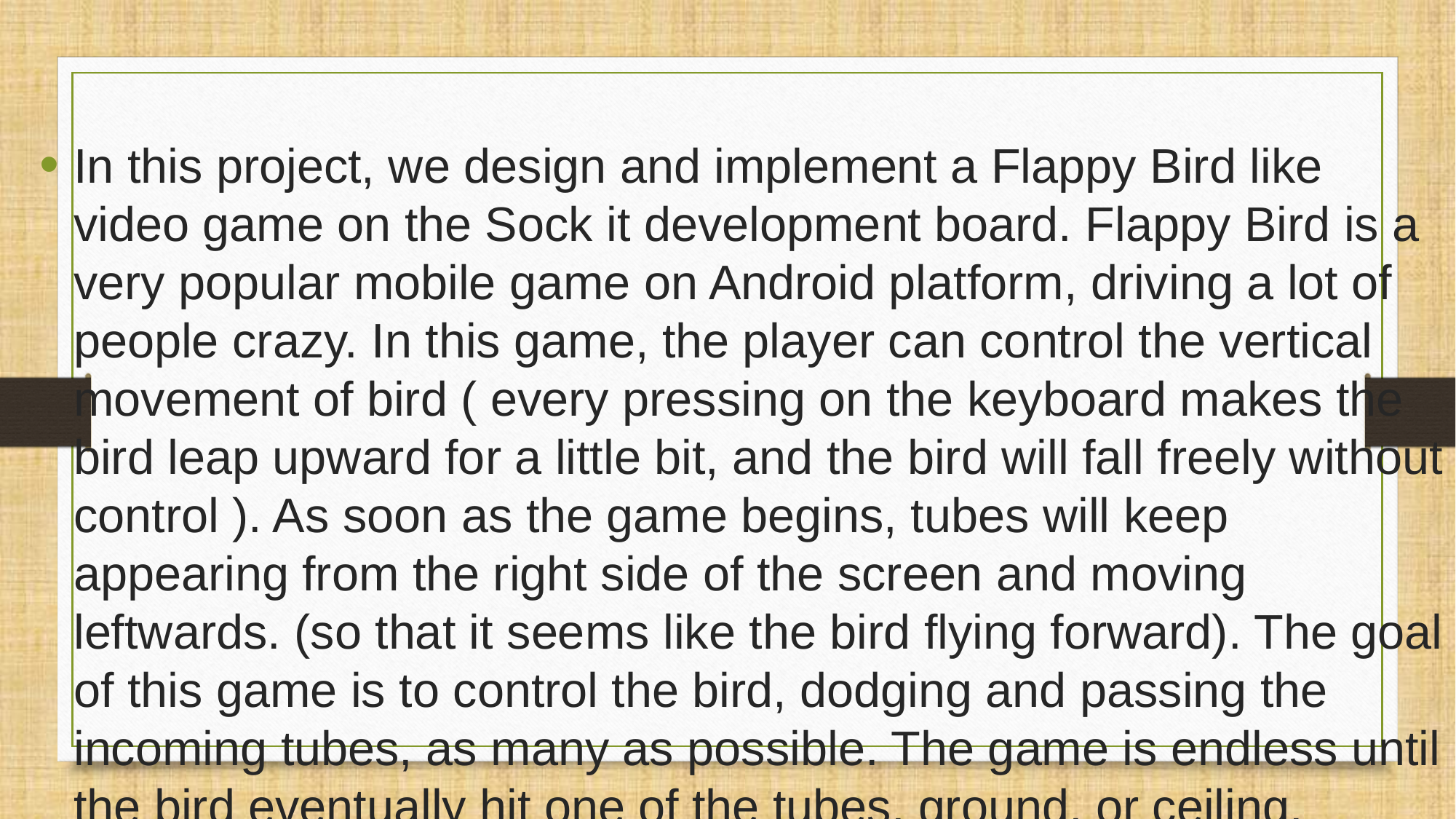

In this project, we design and implement a Flappy Bird like video game on the Sock it development board. Flappy Bird is a very popular mobile game on Android platform, driving a lot of people crazy. In this game, the player can control the vertical movement of bird ( every pressing on the keyboard makes the bird leap upward for a little bit, and the bird will fall freely without control ). As soon as the game begins, tubes will keep appearing from the right side of the screen and moving leftwards. (so that it seems like the bird flying forward). The goal of this game is to control the bird, dodging and passing the incoming tubes, as many as possible. The game is endless until the bird eventually hit one of the tubes, ground, or ceiling.